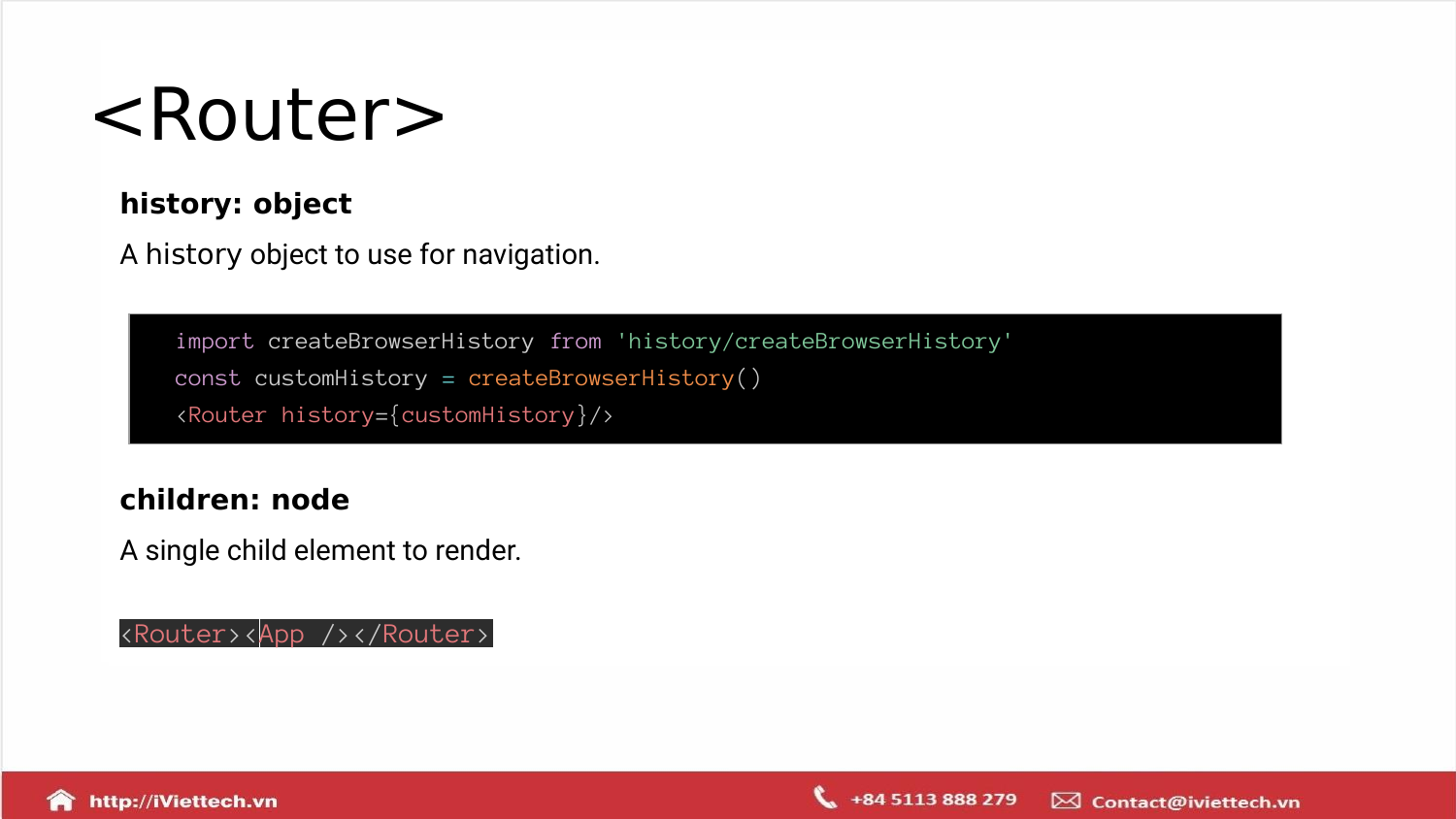

# <Router>
history: object
A history object to use for navigation.

children: node
A single child element to render.
<Router><App /></Router>

| import createBrowserHistory from 'history/createBrowserHistory' const customHistory = createBrowserHistory() <Router history={customHistory}/> |
| --- |